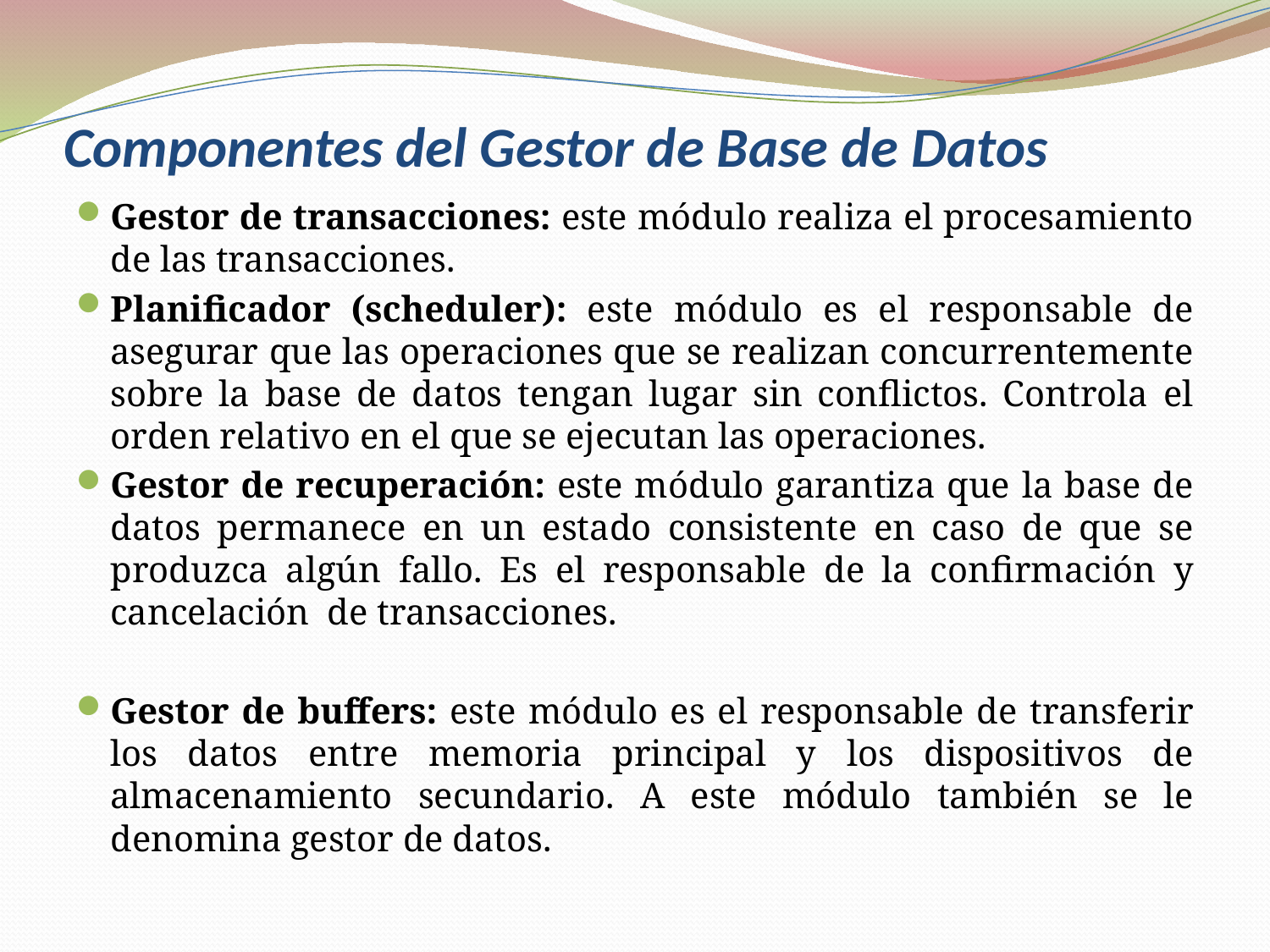

Componentes del Gestor de Base de Datos
Gestor de transacciones: este módulo realiza el procesamiento de las transacciones.
Planificador (scheduler): este módulo es el responsable de asegurar que las operaciones que se realizan concurrentemente sobre la base de datos tengan lugar sin conflictos. Controla el orden relativo en el que se ejecutan las operaciones.
Gestor de recuperación: este módulo garantiza que la base de datos permanece en un estado consistente en caso de que se produzca algún fallo. Es el responsable de la confirmación y cancelación  de transacciones.

Gestor de buffers: este módulo es el responsable de transferir los datos entre memoria principal y los dispositivos de almacenamiento secundario. A este módulo también se le denomina gestor de datos.